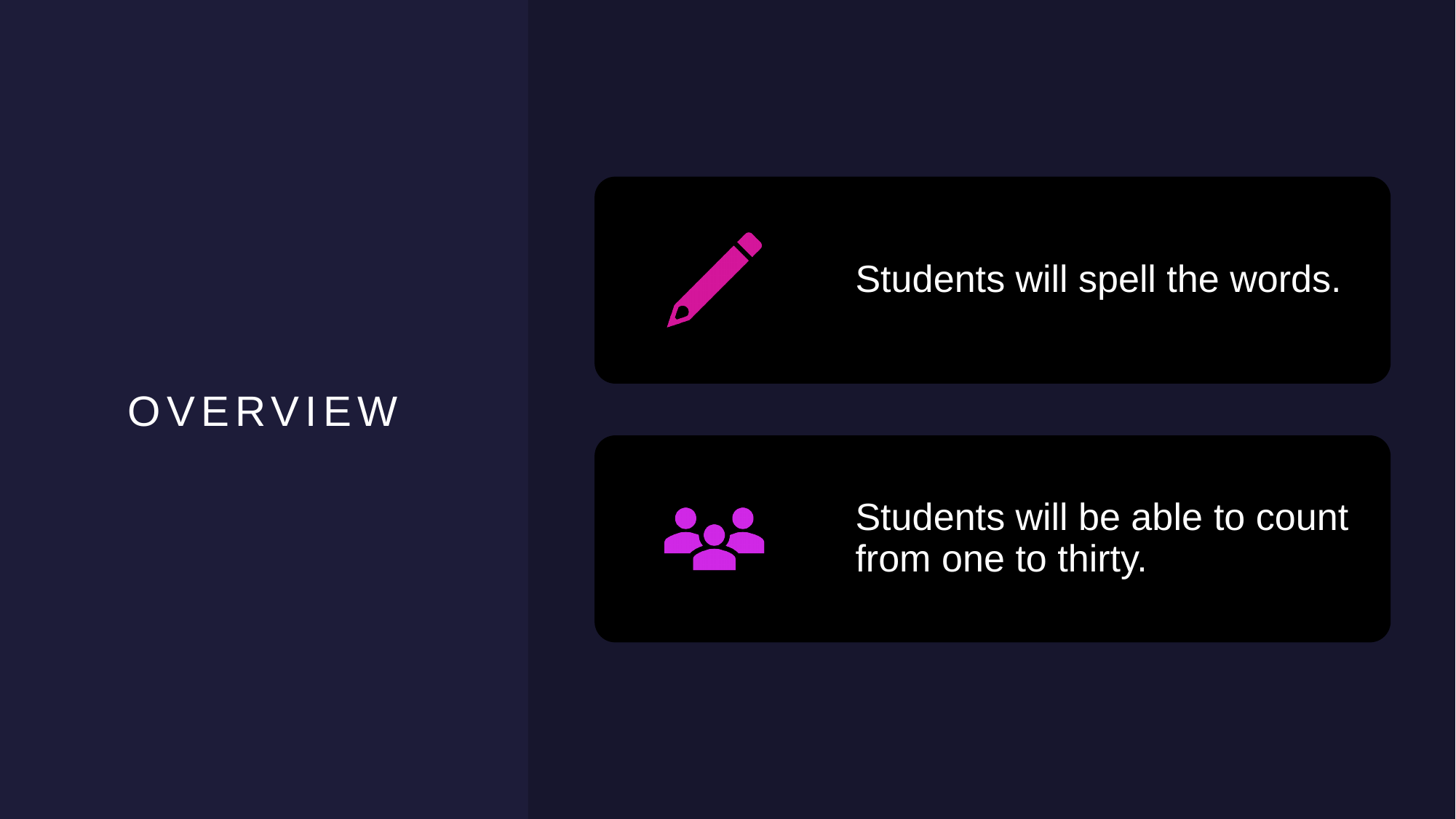

Students will spell the words.
Students will be able to count from one to thirty.
# overview